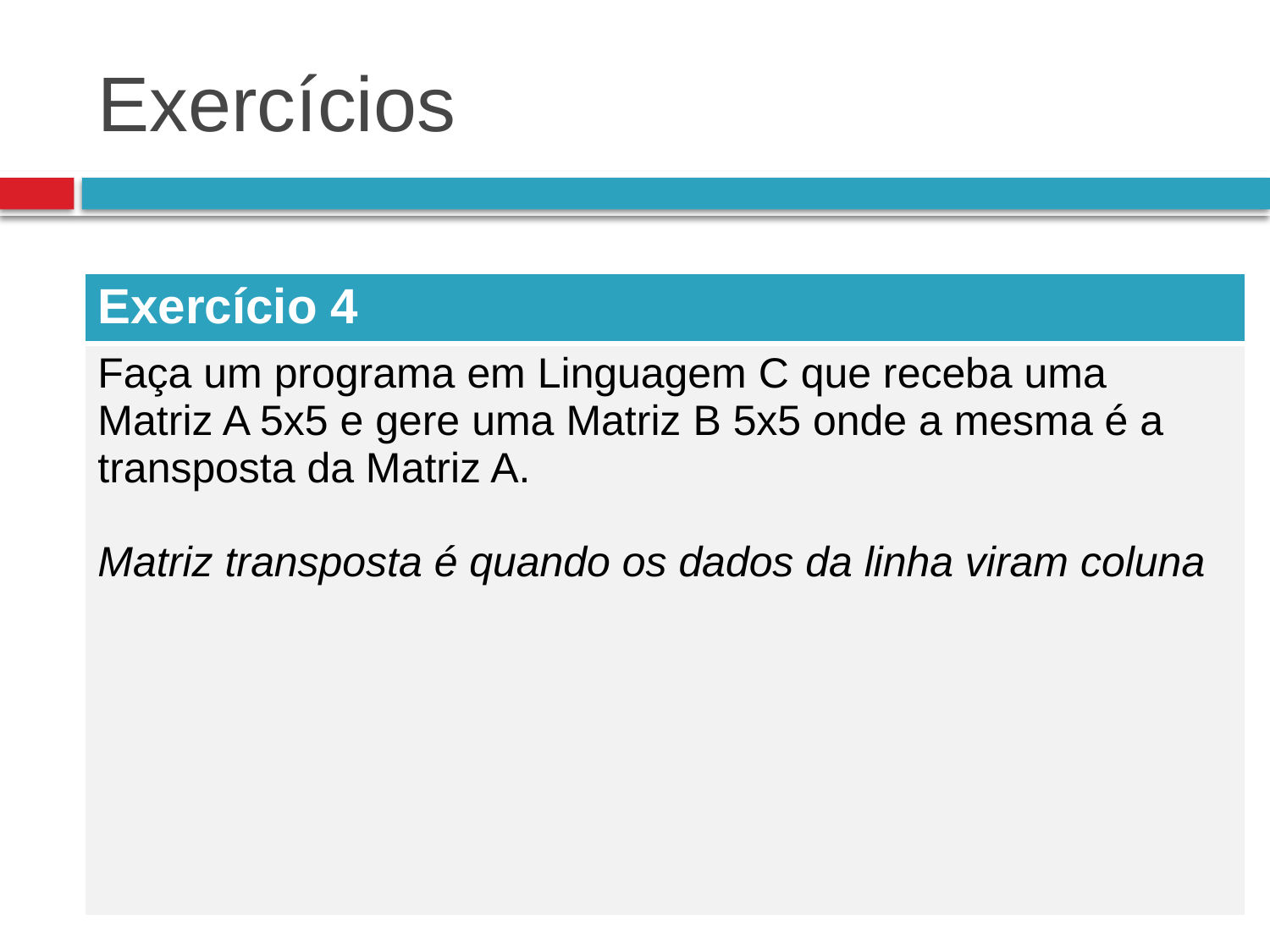

# Exercícios
| Exercício 4 |
| --- |
| Faça um programa em Linguagem C que receba uma Matriz A 5x5 e gere uma Matriz B 5x5 onde a mesma é a transposta da Matriz A. Matriz transposta é quando os dados da linha viram coluna |